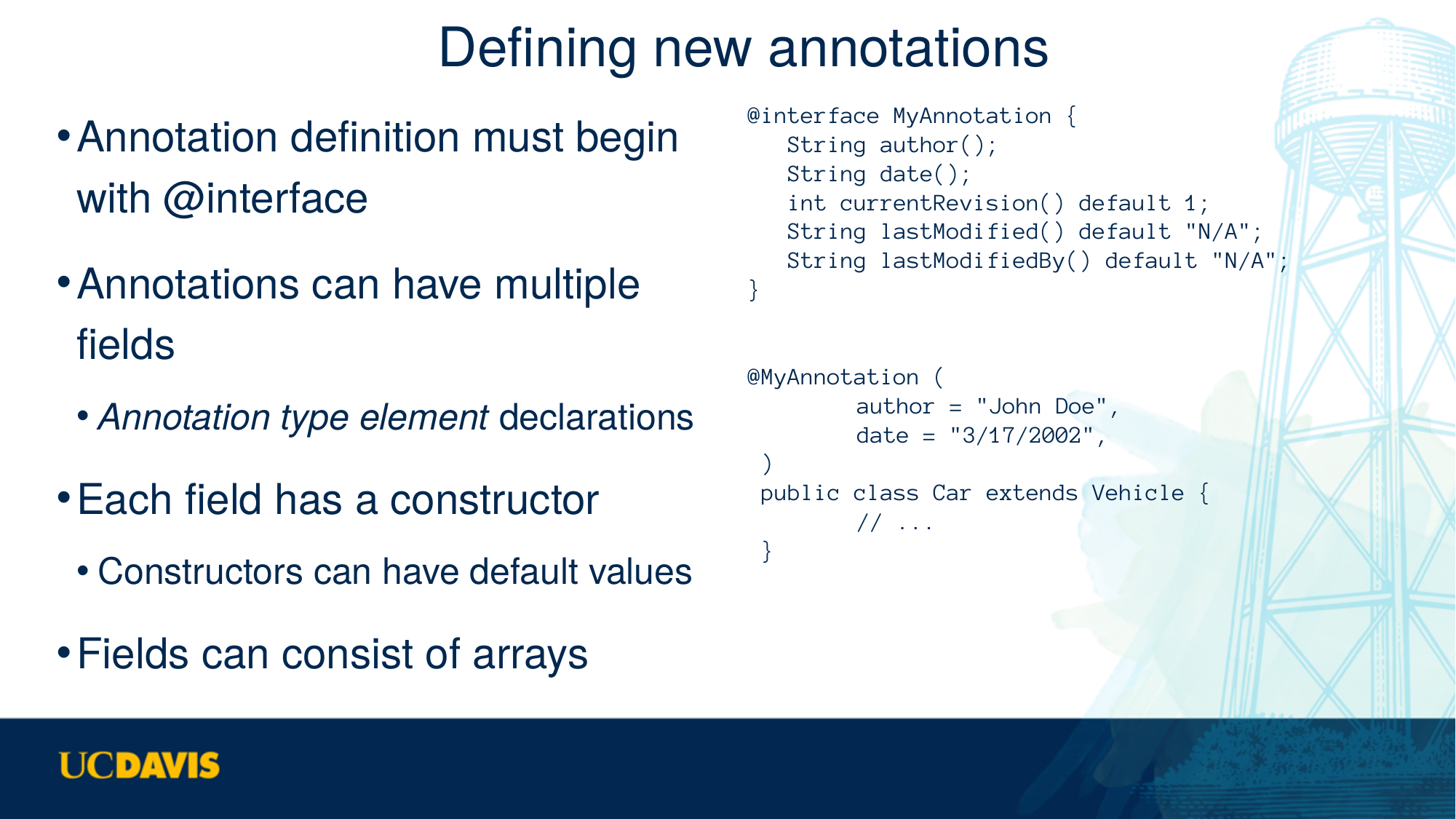

# Defining new annotations
Annotation definition must begin with @interface
Annotations can have multiple fields
Annotation type element declarations
Each field has a constructor
Constructors can have default values
Fields can consist of arrays
@interface MyAnnotation {
   String author();
   String date();
   int currentRevision() default 1;
   String lastModified() default "N/A";
   String lastModifiedBy() default "N/A";
}

@MyAnnotation (
 	author = "John Doe",
 	date = "3/17/2002",
 )
 public class Car extends Vehicle {
 	// ...
 }